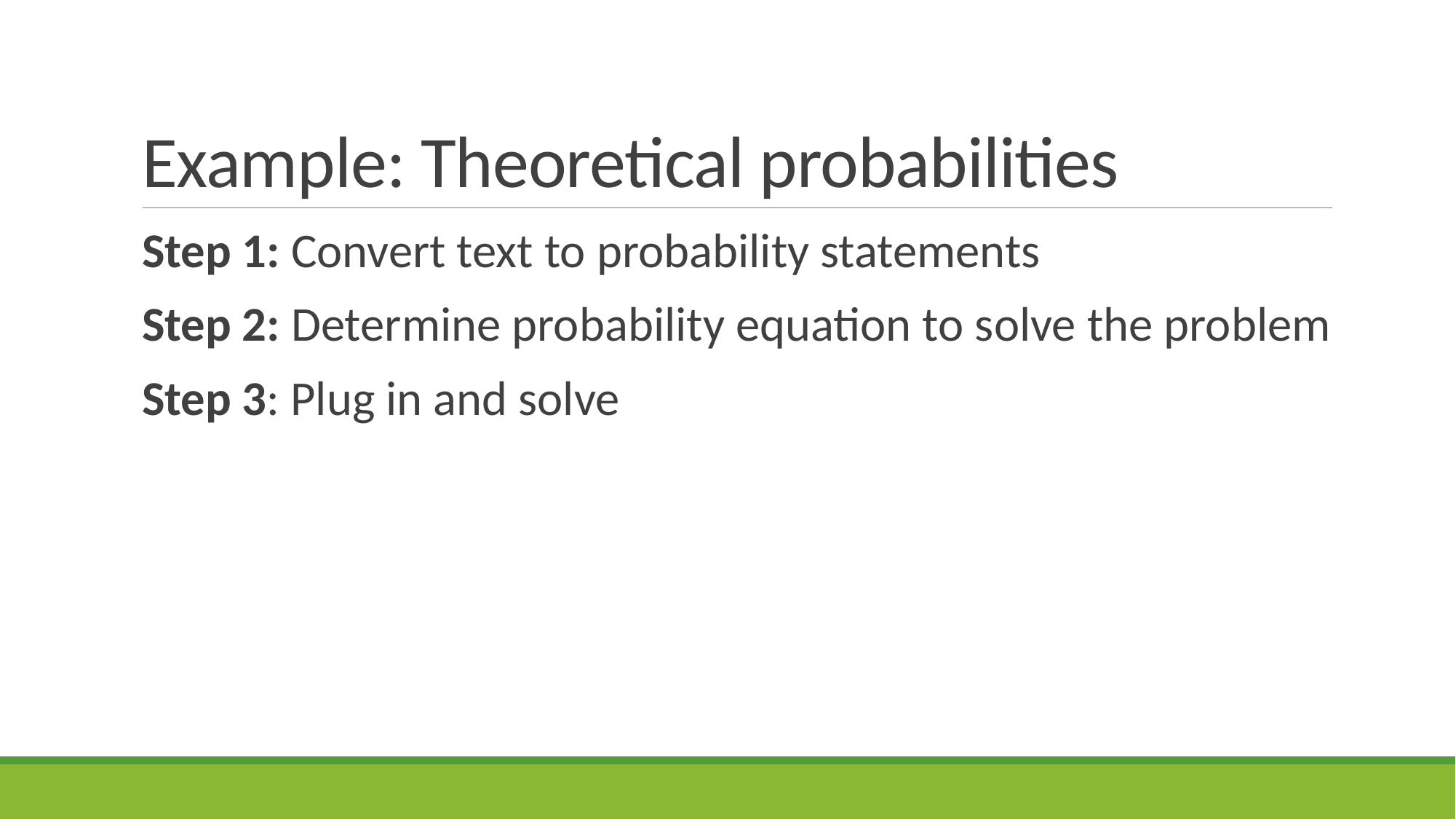

# Example: Theoretical probabilities
Step 1: Convert text to probability statements
Step 2: Determine probability equation to solve the problem
Step 3: Plug in and solve